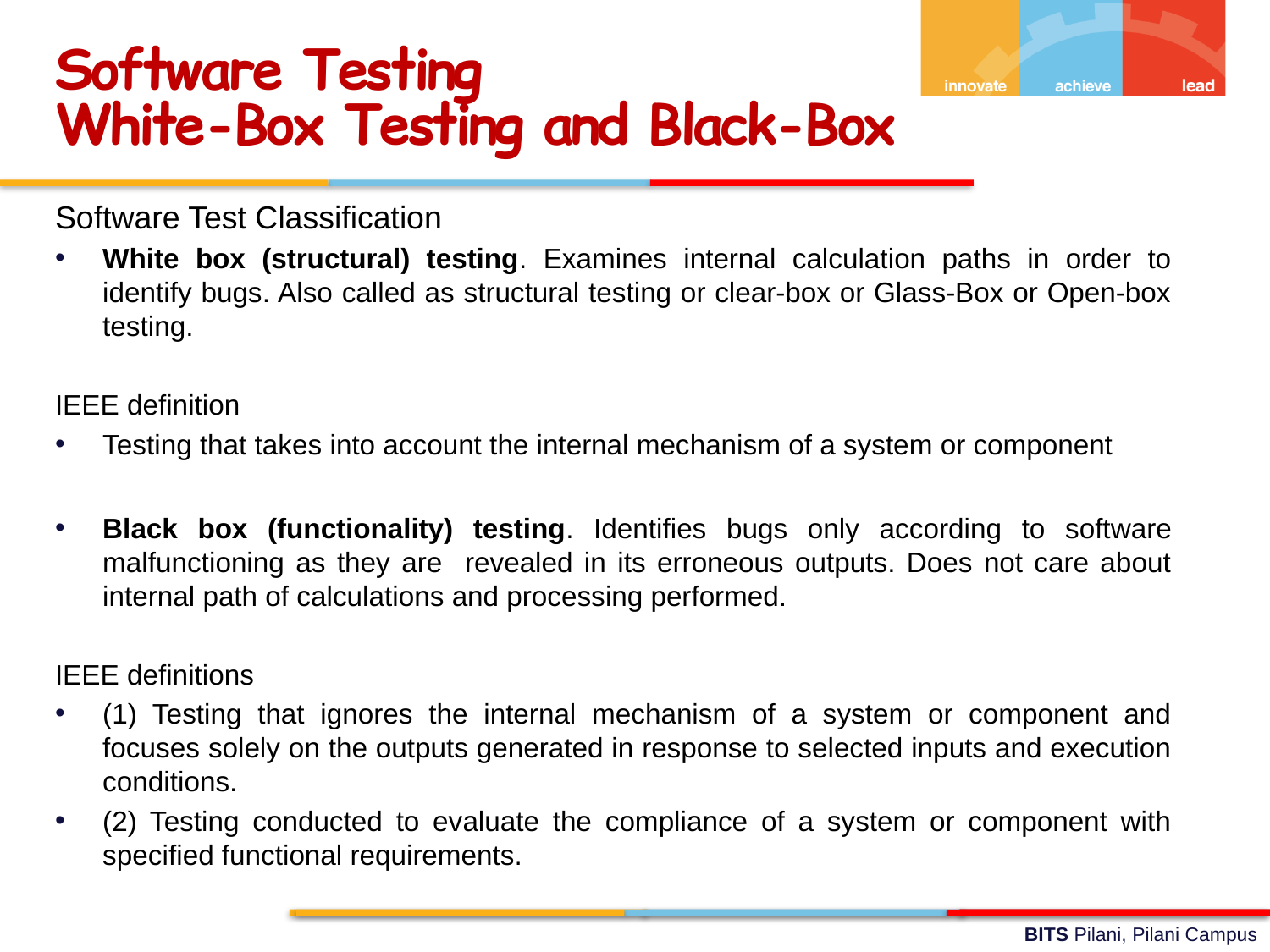

Software Testing
White-Box Testing and Black-Box
Software Test Classification
White box (structural) testing. Examines internal calculation paths in order to identify bugs. Also called as structural testing or clear-box or Glass-Box or Open-box testing.

IEEE definition
Testing that takes into account the internal mechanism of a system or component

Black box (functionality) testing. Identifies bugs only according to software malfunctioning as they are  revealed in its erroneous outputs. Does not care about internal path of calculations and processing performed.

IEEE definitions
(1) Testing that ignores the internal mechanism of a system or component and focuses solely on the outputs generated in response to selected inputs and execution conditions.
(2) Testing conducted to evaluate the compliance of a system or component with specified functional requirements.